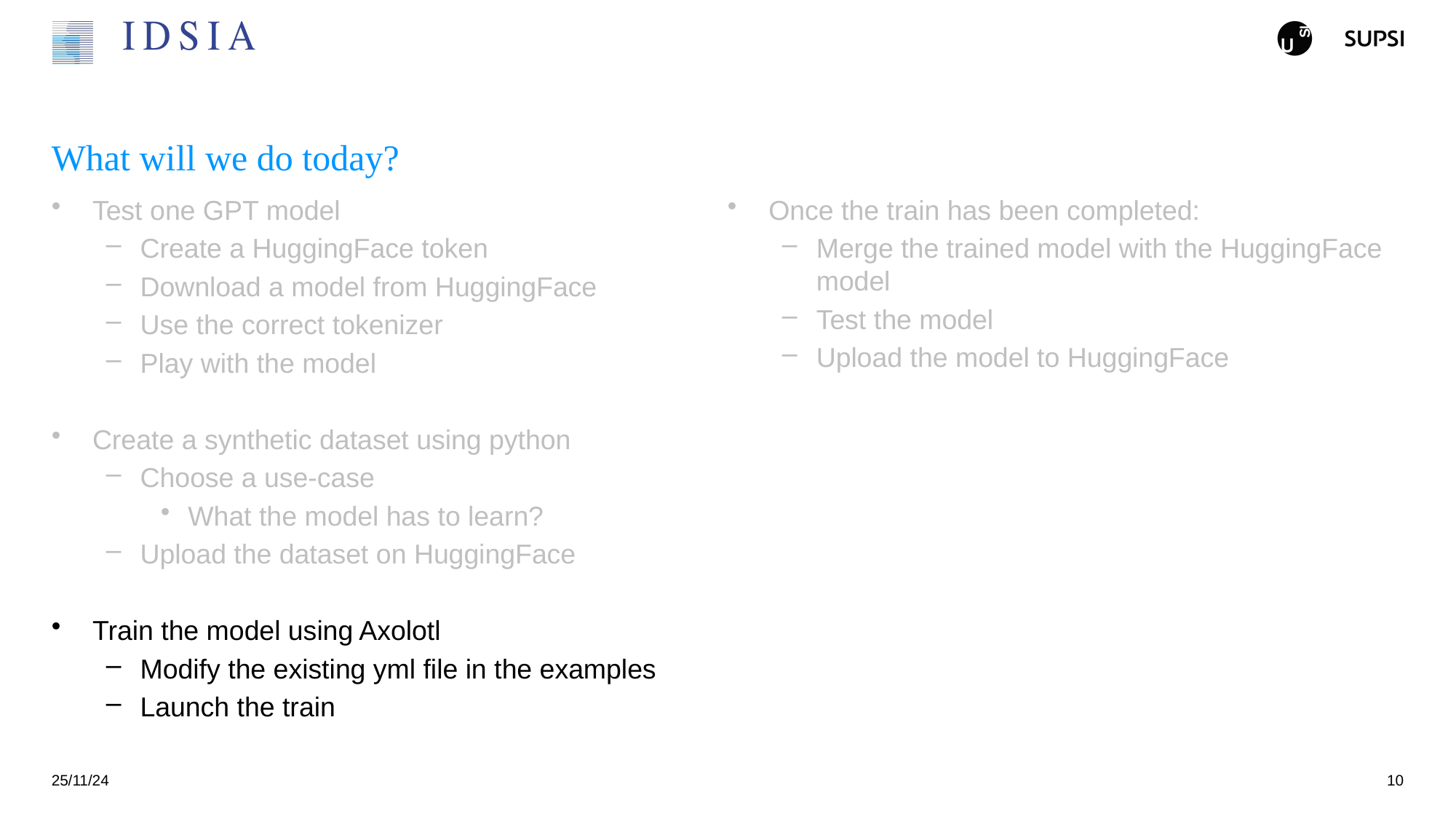

# What will we do today?
Test one GPT model
Create a HuggingFace token
Download a model from HuggingFace
Use the correct tokenizer
Play with the model

Create a synthetic dataset using python
Choose a use-case
What the model has to learn?
Upload the dataset on HuggingFace

Train the model using Axolotl
Modify the existing yml file in the examples
Launch the train
Once the train has been completed:
Merge the trained model with the HuggingFace model
Test the model
Upload the model to HuggingFace
25/11/24
10